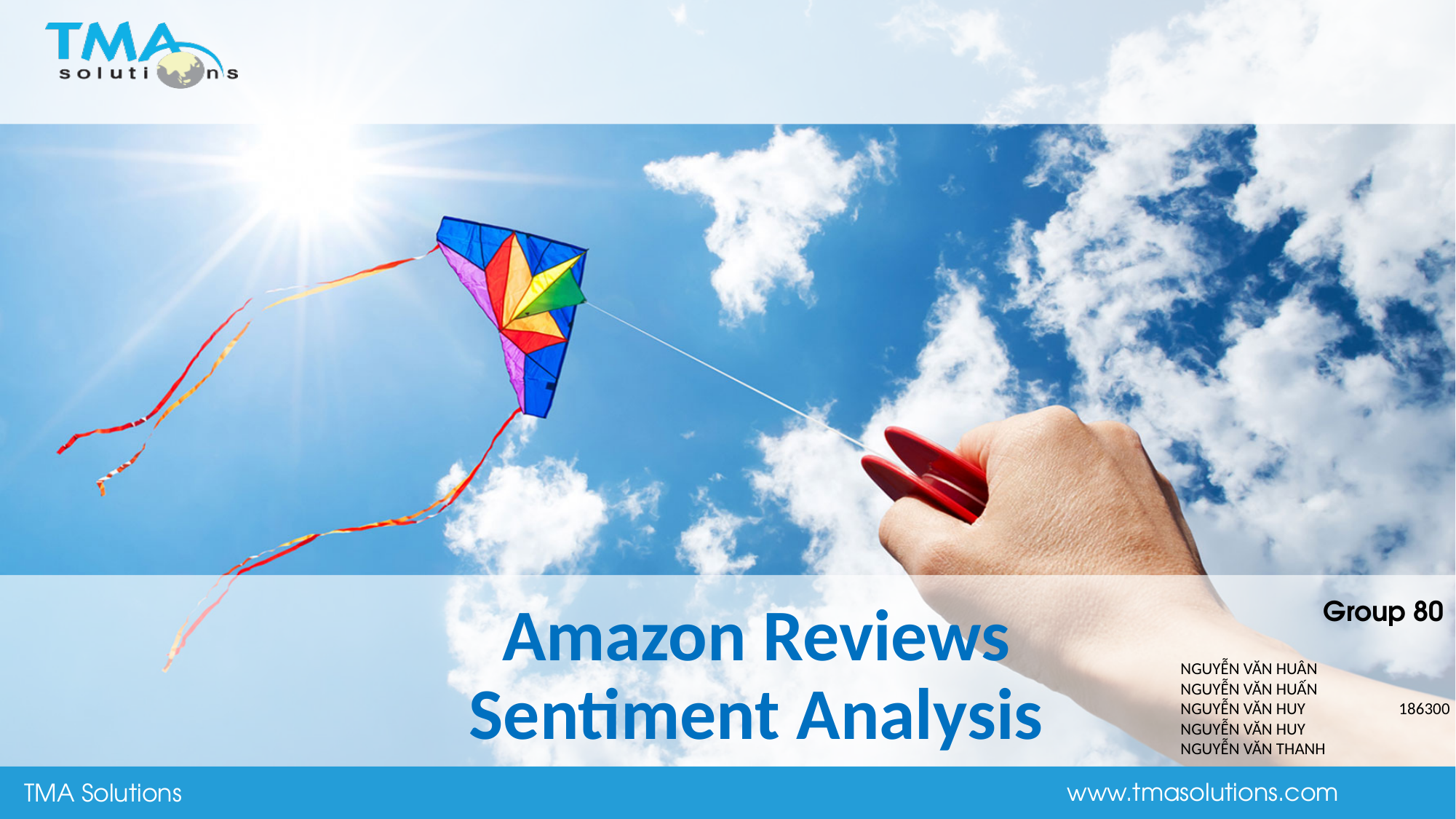

# Amazon Reviews Sentiment Analysis
 Group 80
NGUYỄN VĂN HUÂN
NGUYỄN VĂN HUẤN
NGUYỄN VĂN HUY	186300
NGUYỄN VĂN HUY
NGUYỄN VĂN THANH